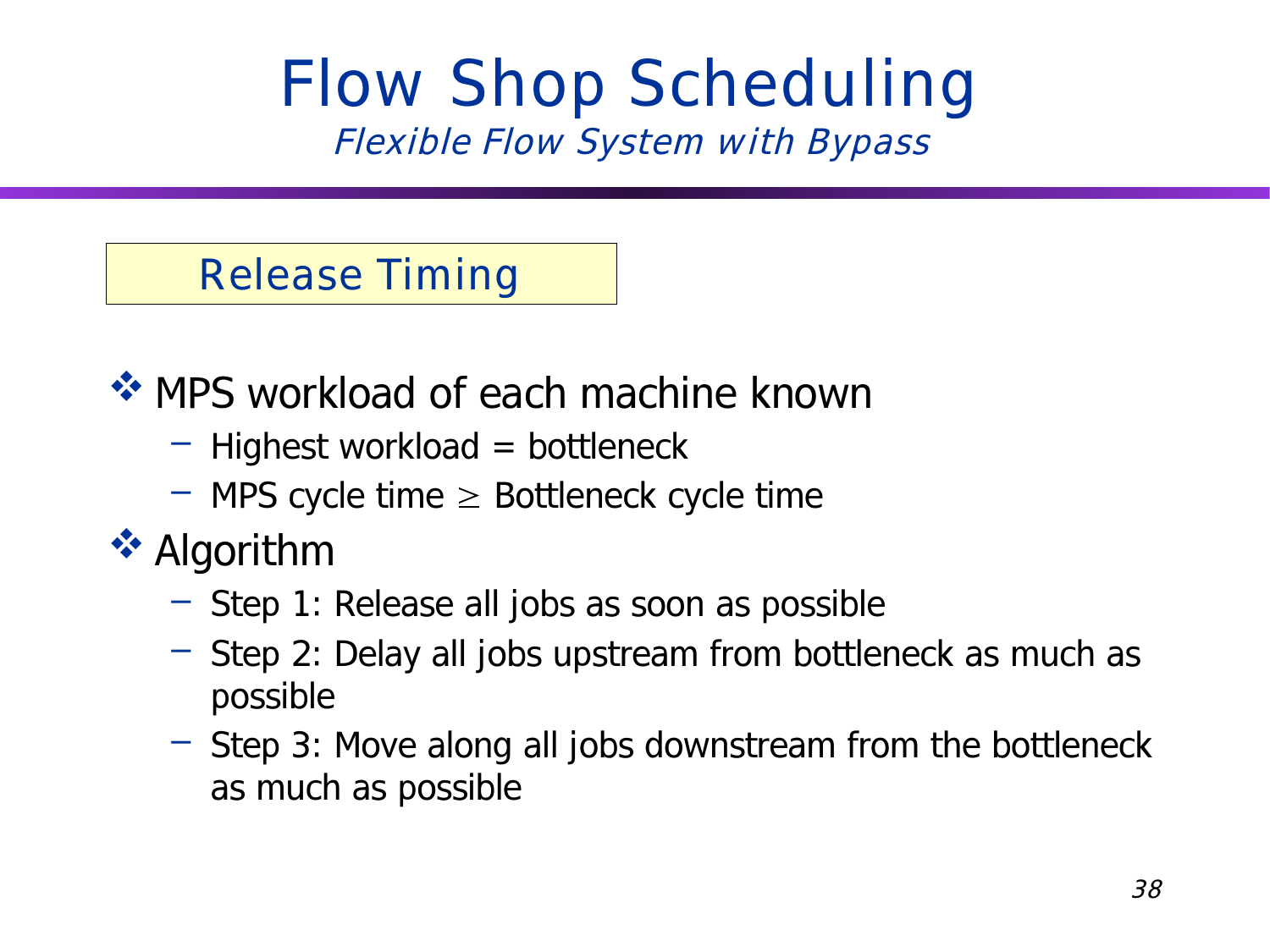

Flow Shop Scheduling
Flexible Flow System with Bypass
# Release Timing
MPS workload of each machine known
Highest workload = bottleneck
MPS cycle time ≥ Bottleneck cycle time
Algorithm
Step 1: Release all jobs as soon as possible
Step 2: Delay all jobs upstream from bottleneck as much as possible
Step 3: Move along all jobs downstream from the bottleneck as much as possible
38